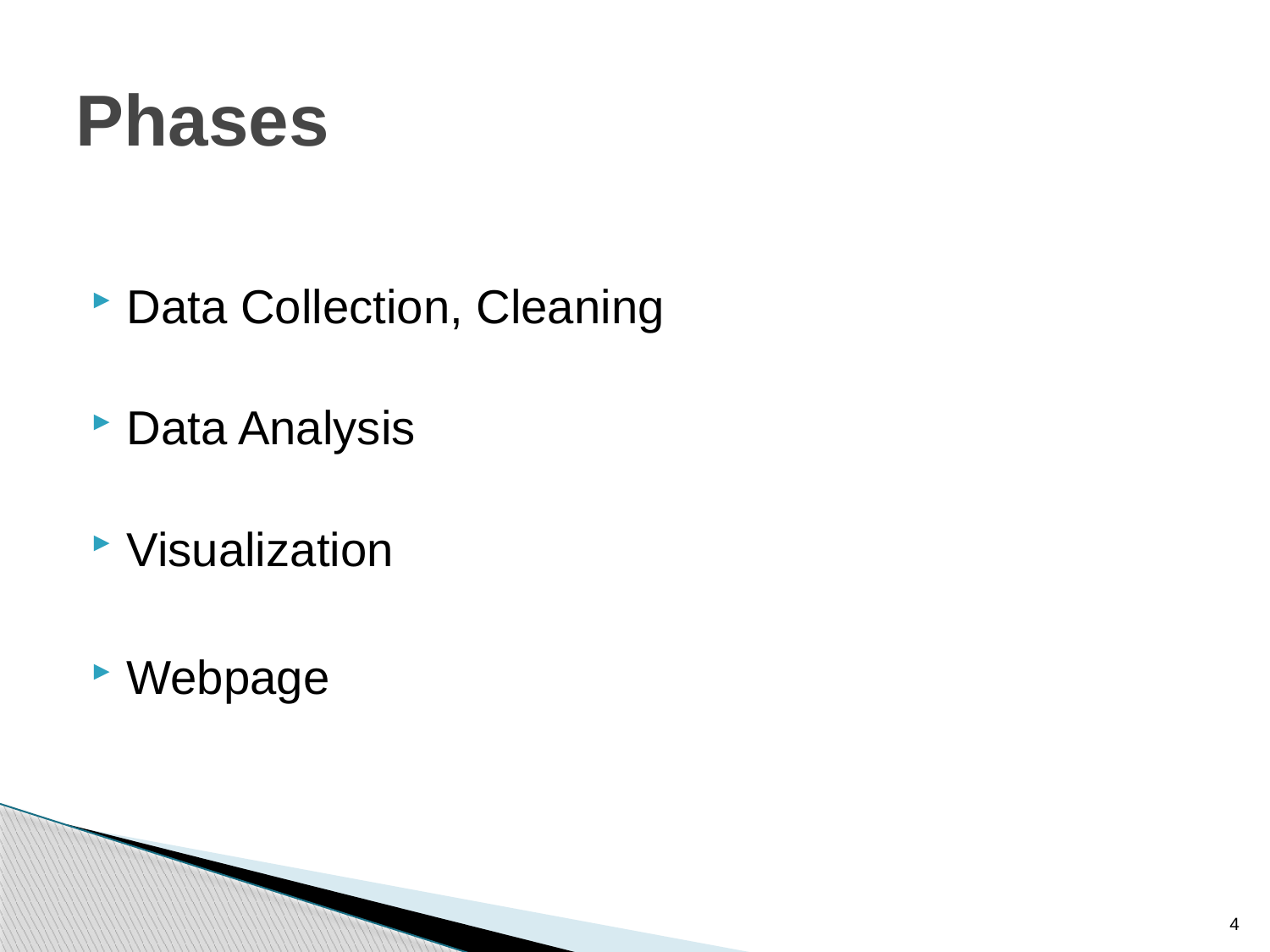

# Phases

Data Collection, Cleaning
Data Analysis
Visualization

Webpage

4